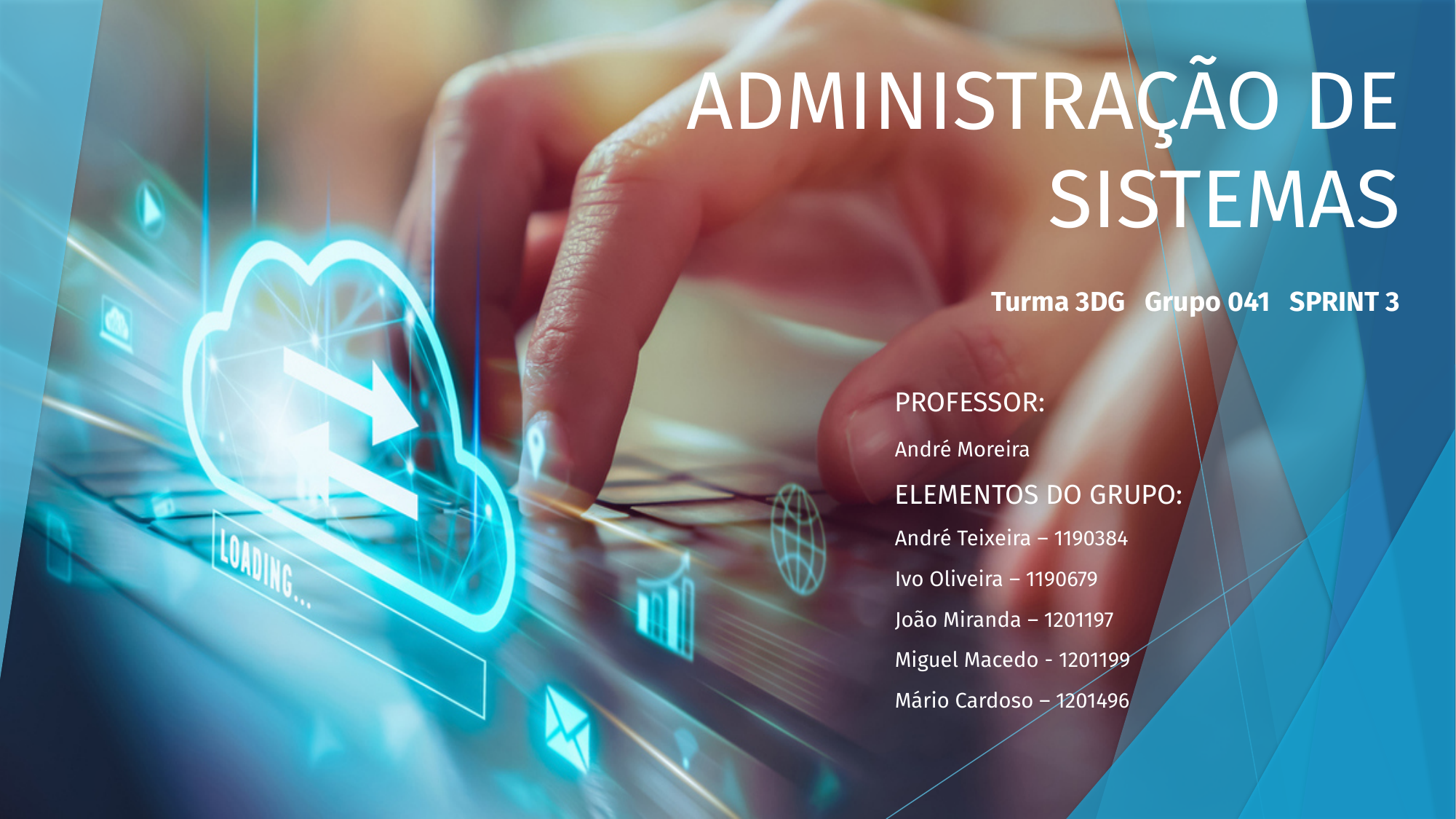

# ADMINISTRAÇÃO DE SISTEMAS
Turma 3DG   Grupo 041   SPRINT 3

	PROFESSOR:
André Moreira
	Elementos do grupo:
André Teixeira – 1190384
Ivo Oliveira – 1190679
João Miranda – 1201197
Miguel Macedo - 1201199
Mário Cardoso – 1201496